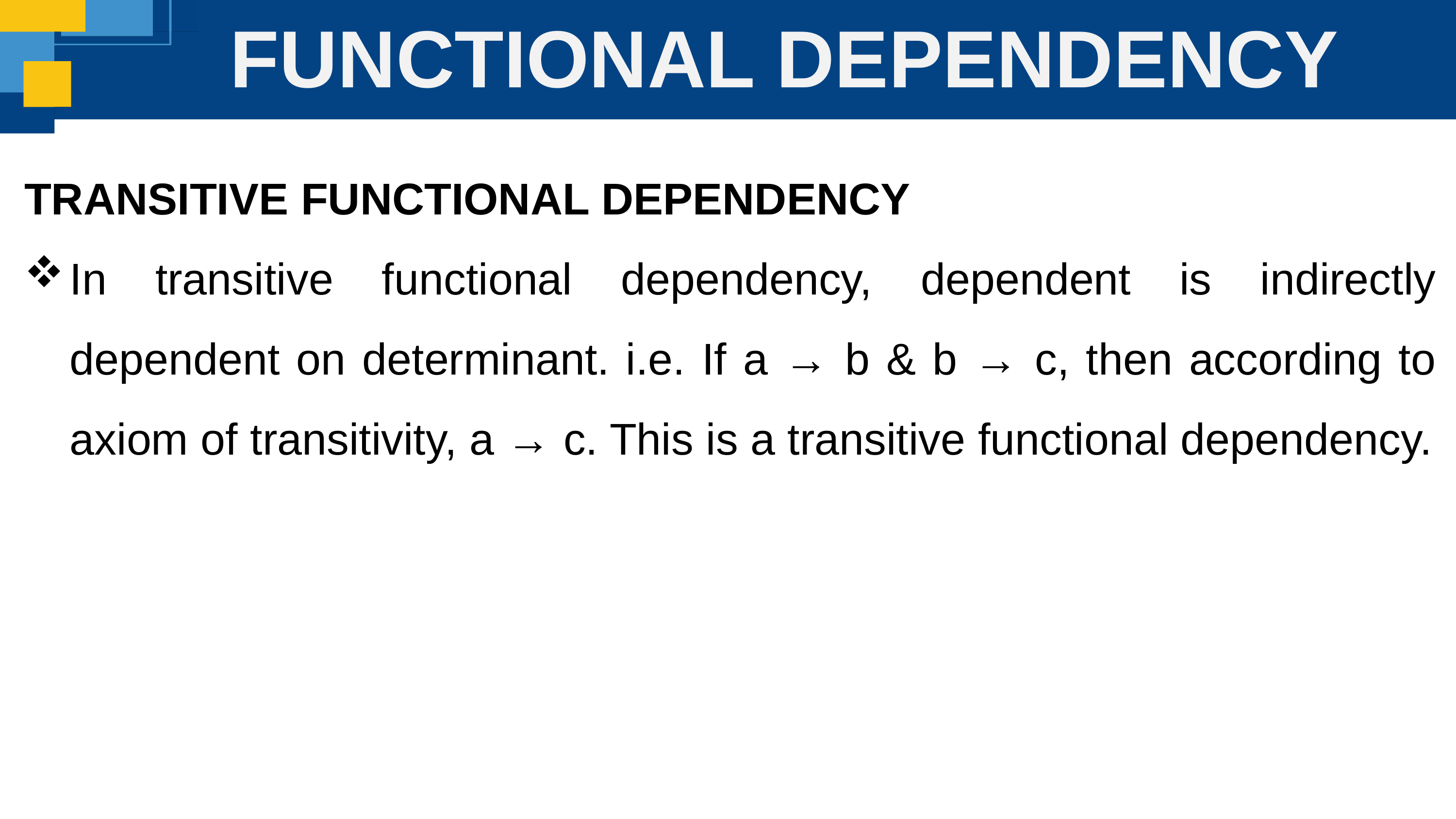

FUNCTIONAL DEPENDENCY
TRANSITIVE FUNCTIONAL DEPENDENCY
In transitive functional dependency, dependent is indirectly dependent on determinant. i.e. If a → b & b → c, then according to axiom of transitivity, a → c. This is a transitive functional dependency.